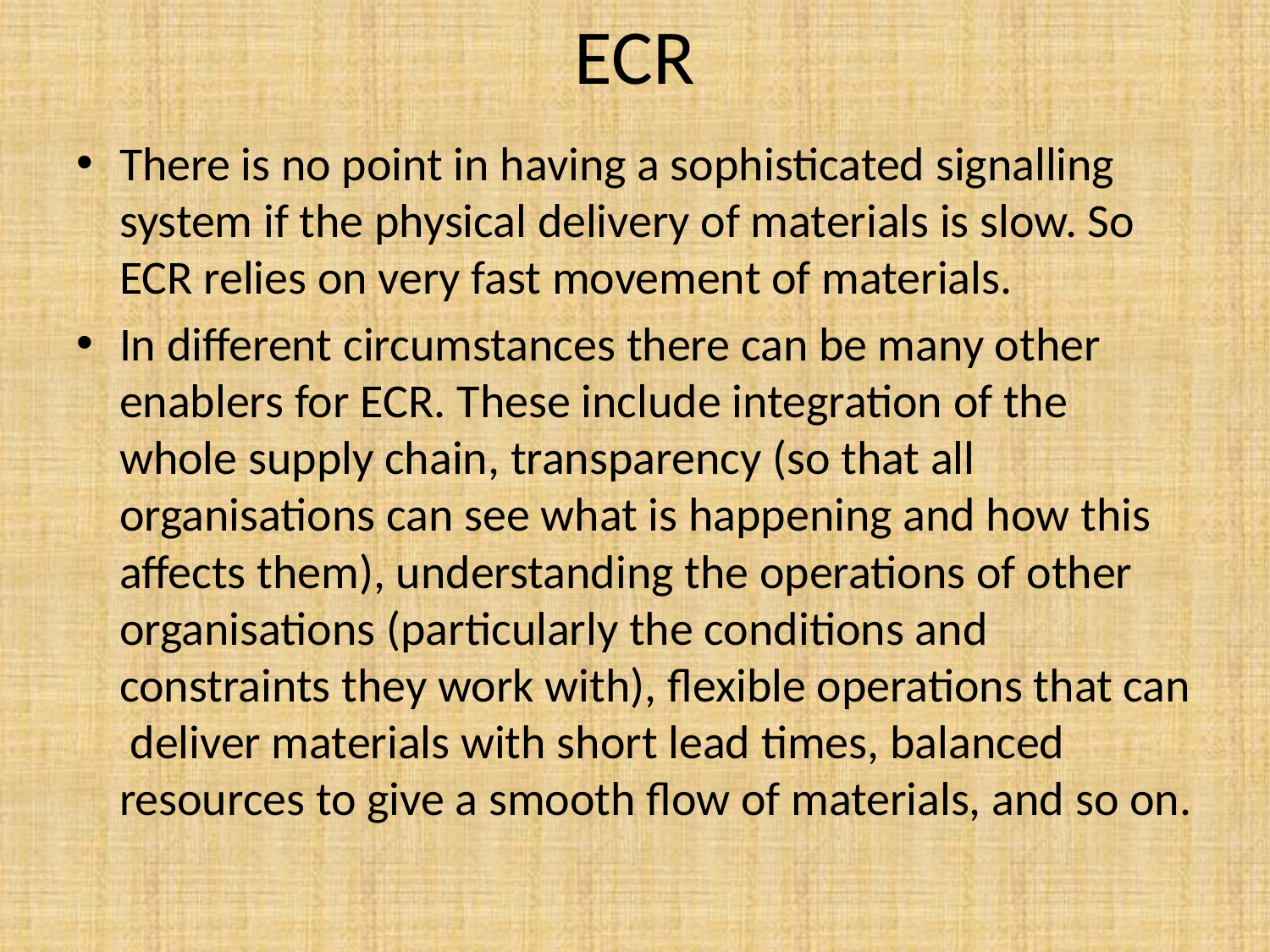

# ECR
There is no point in having a sophisticated signalling system if the physical delivery of materials is slow. So ECR relies on very fast movement of materials.
In different circumstances there can be many other enablers for ECR. These include integration of the whole supply chain, transparency (so that all organisations can see what is happening and how this affects them), understanding the operations of other organisations (particularly the conditions and constraints they work with), ﬂexible operations that can  deliver materials with short lead times, balanced resources to give a smooth ﬂow of materials, and so on.